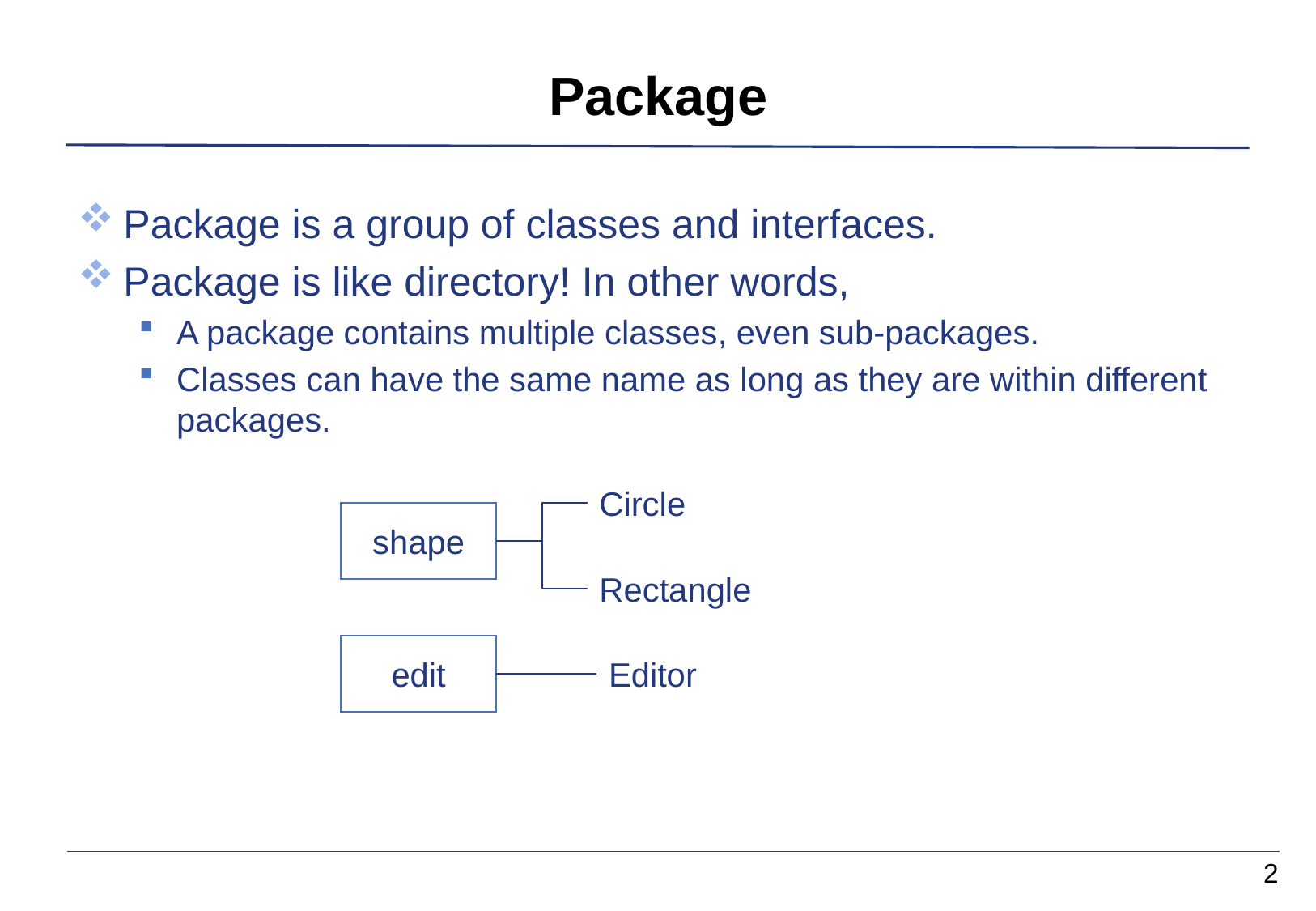

# Package
Package is a group of classes and interfaces.
Package is like directory! In other words,
A package contains multiple classes, even sub-packages.
Classes can have the same name as long as they are within different packages.

Circle
shape
Rectangle
edit
Editor